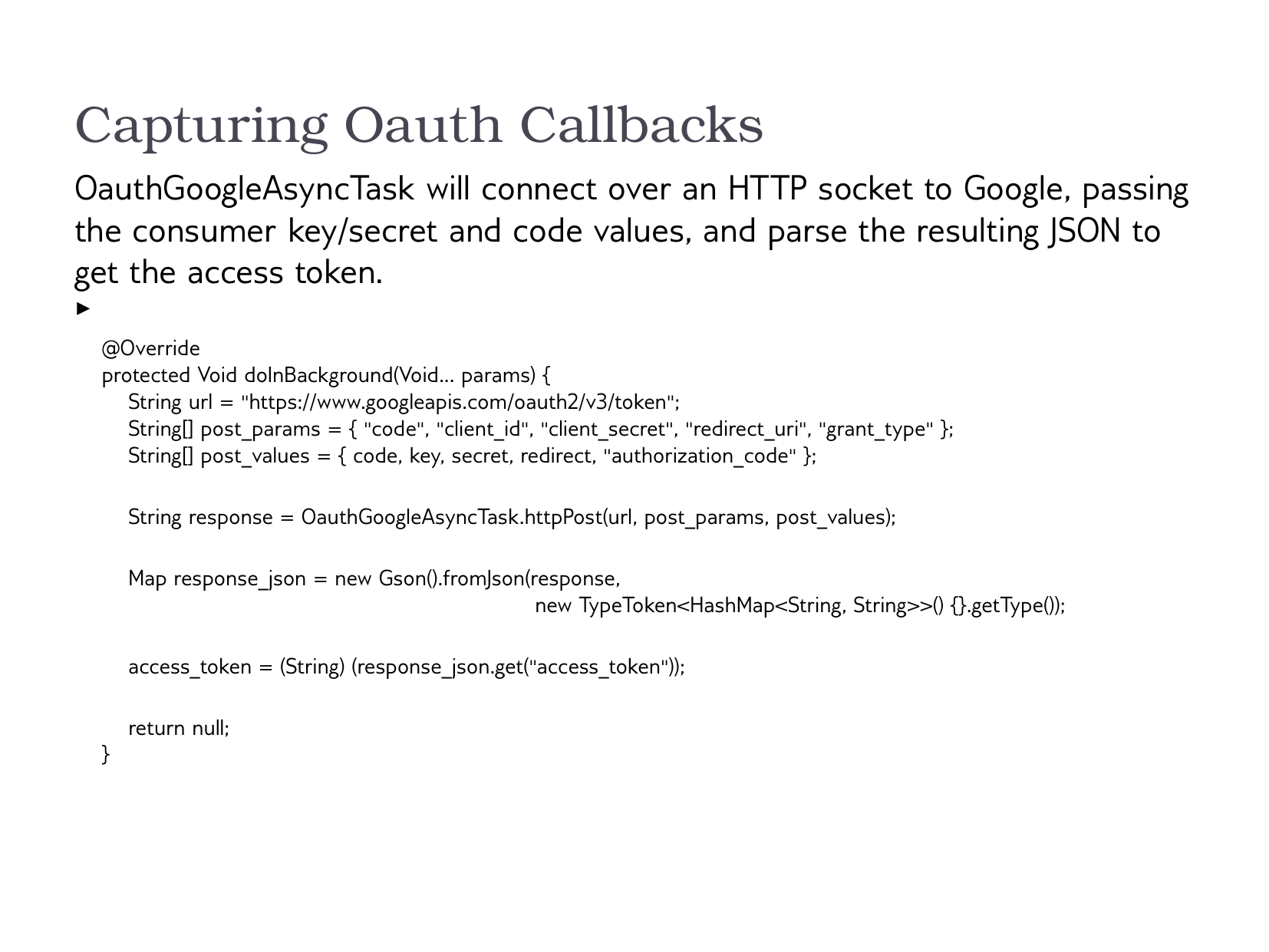

Capturing Oauth Callbacks
OauthGoogleAsyncTask will connect over an HTTP socket to Google, passing the consumer key/secret and code values, and parse the resulting JSON to get the access token.

    @Override
    protected Void doInBackground(Void... params) {
        String url = "https://www.googleapis.com/oauth2/v3/token";
        String[] post_params = { "code", "client_id", "client_secret", "redirect_uri", "grant_type" };
        String[] post_values = { code, key, secret, redirect, "authorization_code" };

        String response = OauthGoogleAsyncTask.httpPost(url, post_params, post_values);

        Map response_json = new Gson().fromJson(response,
				new TypeToken<HashMap<String, String>>() {}.getType());

        access_token = (String) (response_json.get("access_token"));

        return null;
    }